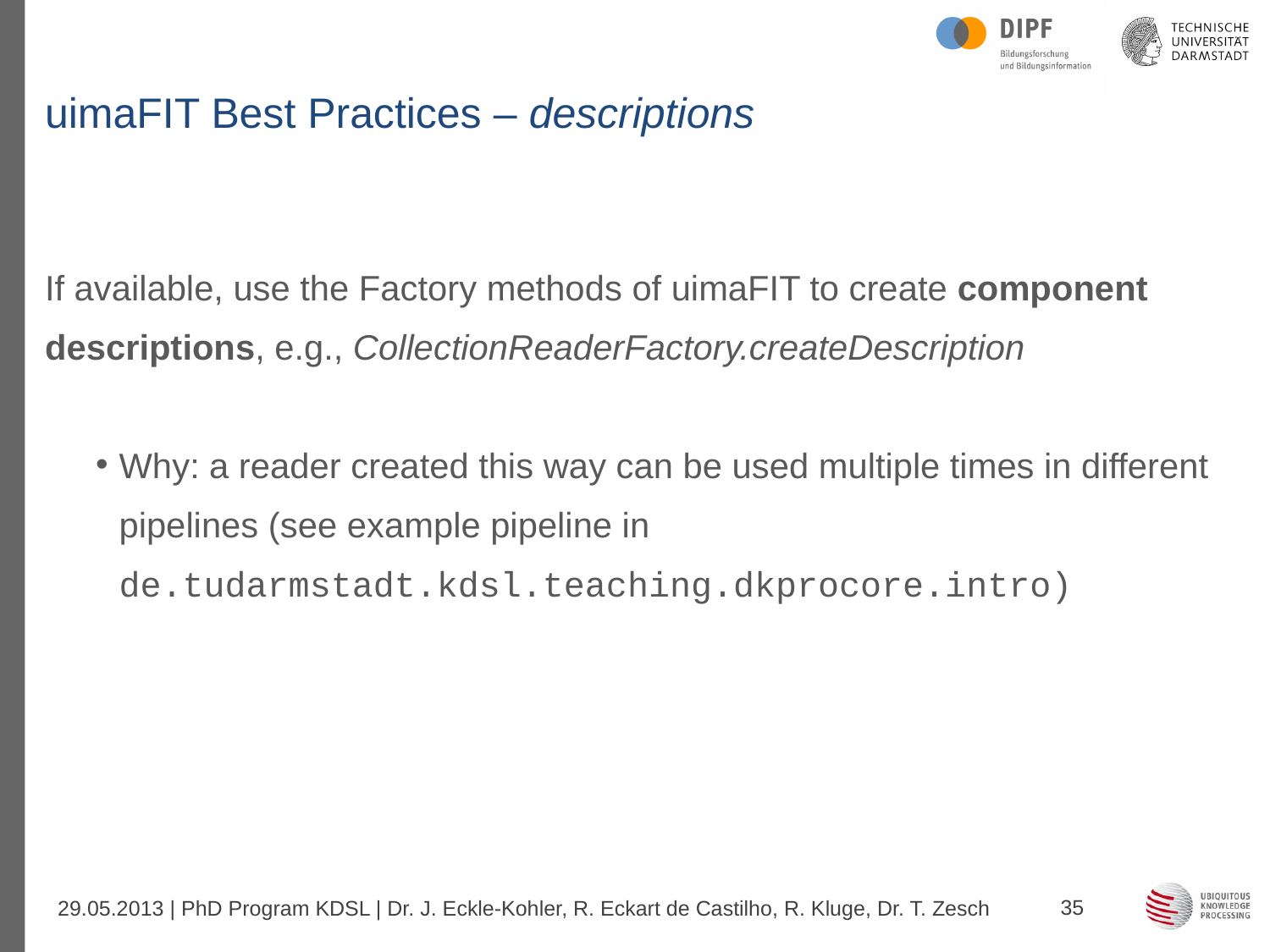

# uimaFIT Best Practices – descriptions

If available, use the Factory methods of uimaFIT to create component descriptions, e.g., CollectionReaderFactory.createDescription

Why: a reader created this way can be used multiple times in different pipelines (see example pipeline in de.tudarmstadt.kdsl.teaching.dkprocore.intro)
35
29.05.2013 | PhD Program KDSL | Dr. J. Eckle-Kohler, R. Eckart de Castilho, R. Kluge, Dr. T. Zesch